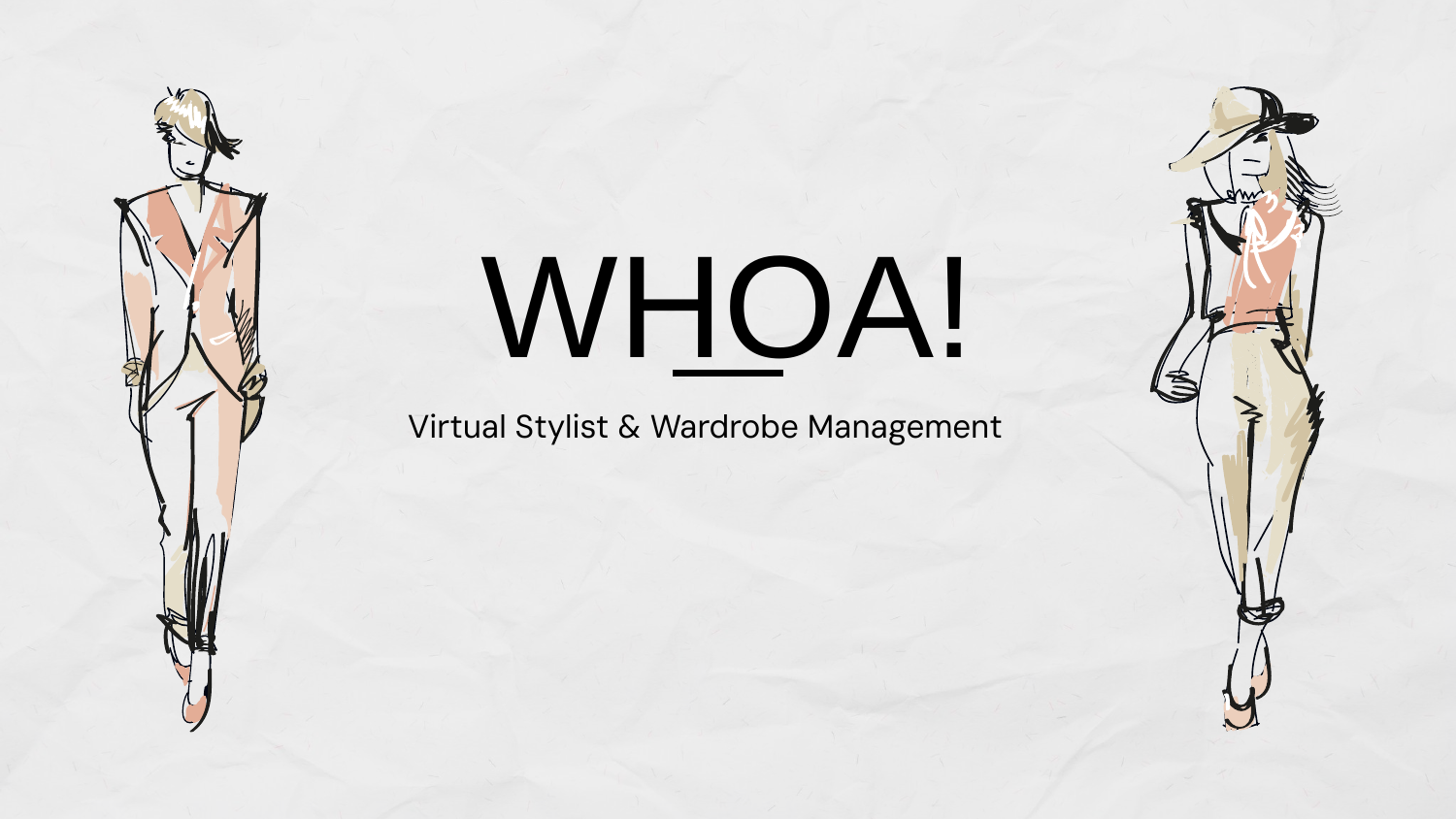

# WHOA!
Virtual Stylist & Wardrobe Management